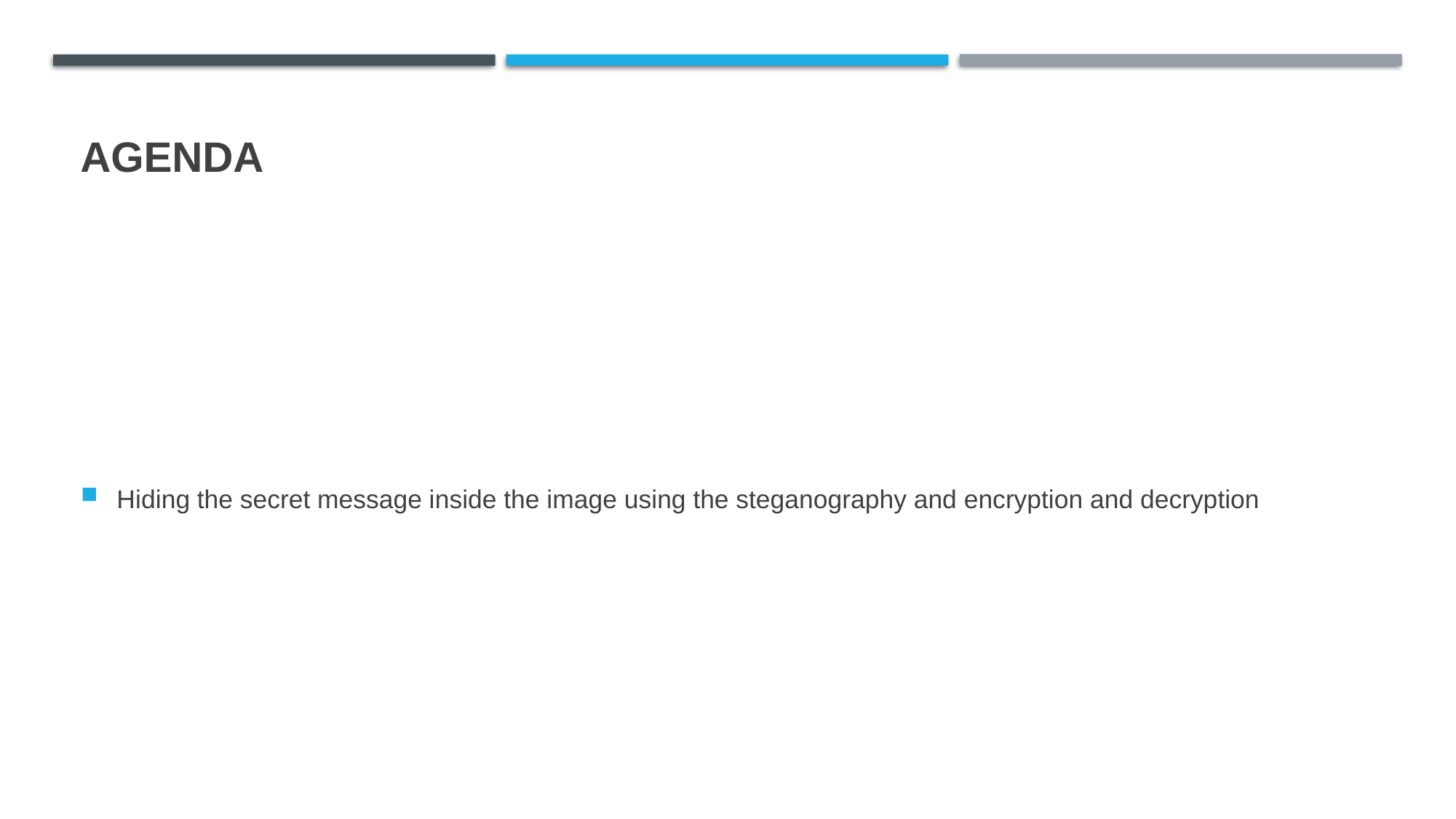

# AGENDA
Hiding the secret message inside the image using the steganography and encryption and decryption